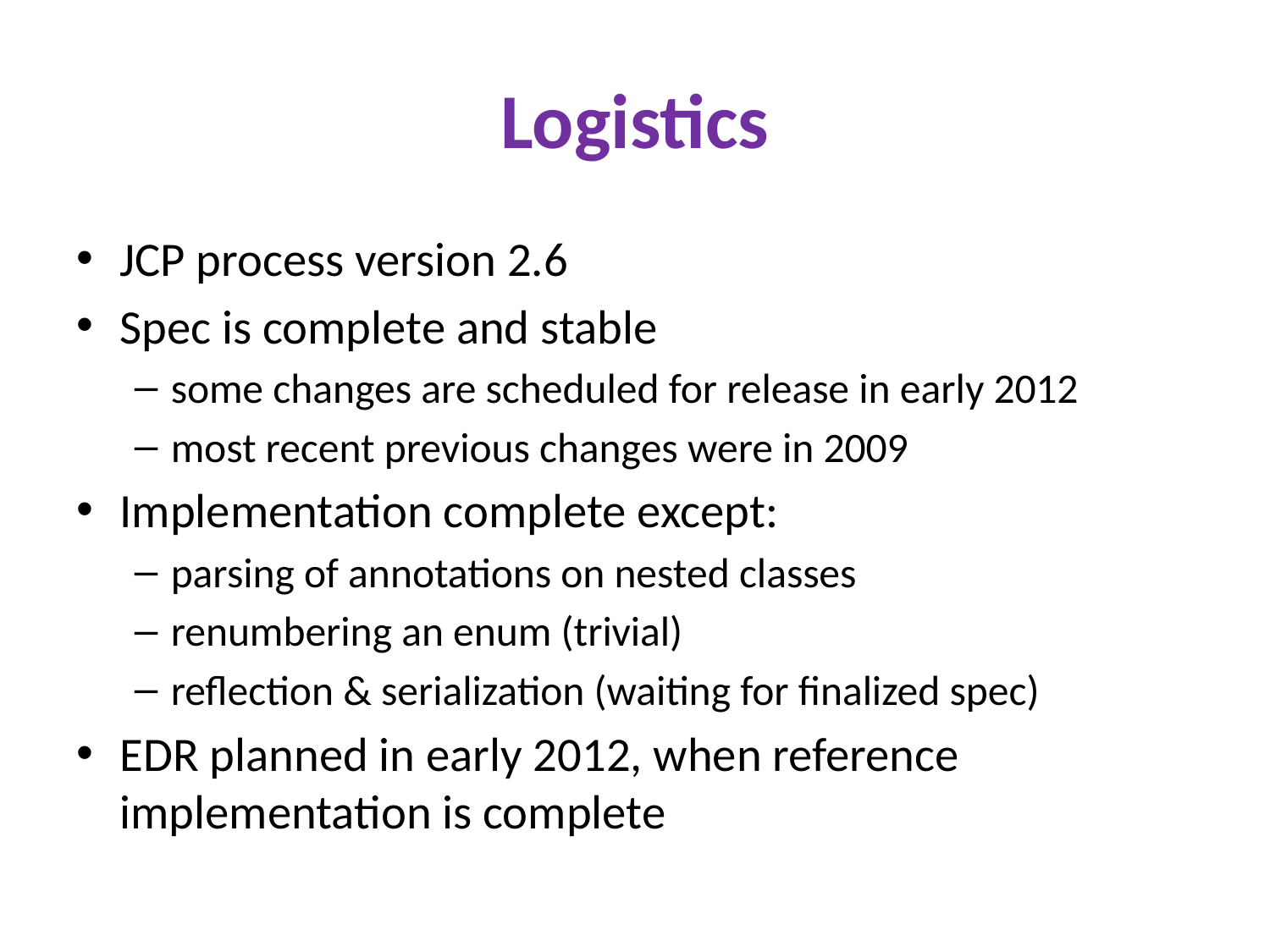

# Logistics
JCP process version 2.6
Spec is complete and stable
some changes are scheduled for release in early 2012
most recent previous changes were in 2009
Implementation complete except:
parsing of annotations on nested classes
renumbering an enum (trivial)
reflection & serialization (waiting for finalized spec)
EDR planned in early 2012, when reference implementation is complete